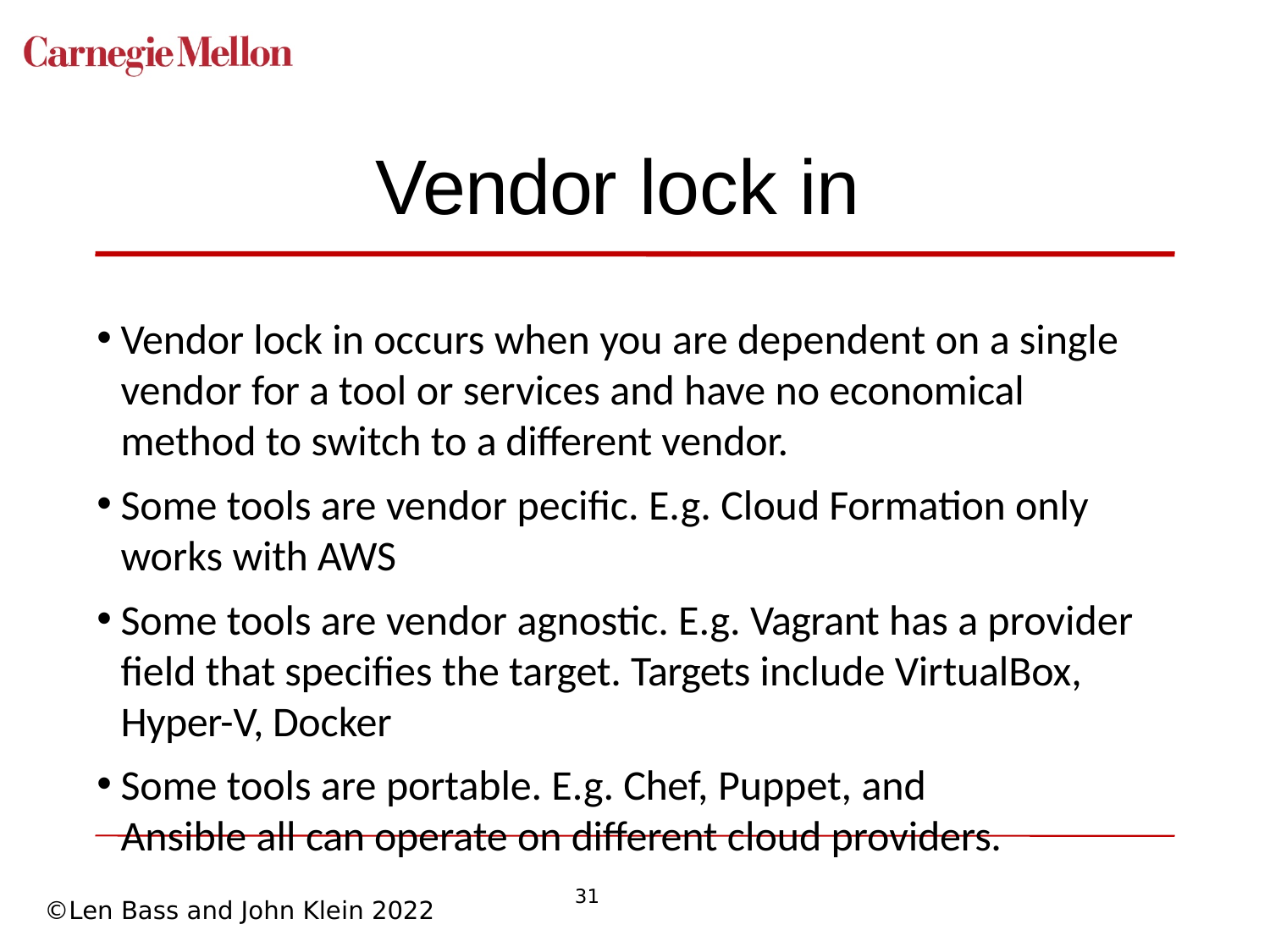

# Vendor lock in
Vendor lock in occurs when you are dependent on a single vendor for a tool or services and have no economical method to switch to a different vendor.
Some tools are vendor pecific. E.g. Cloud Formation only works with AWS
Some tools are vendor agnostic. E.g. Vagrant has a provider field that specifies the target. Targets include VirtualBox, Hyper-V, Docker
Some tools are portable. E.g. Chef, Puppet, and Ansible all can operate on different cloud providers.
31